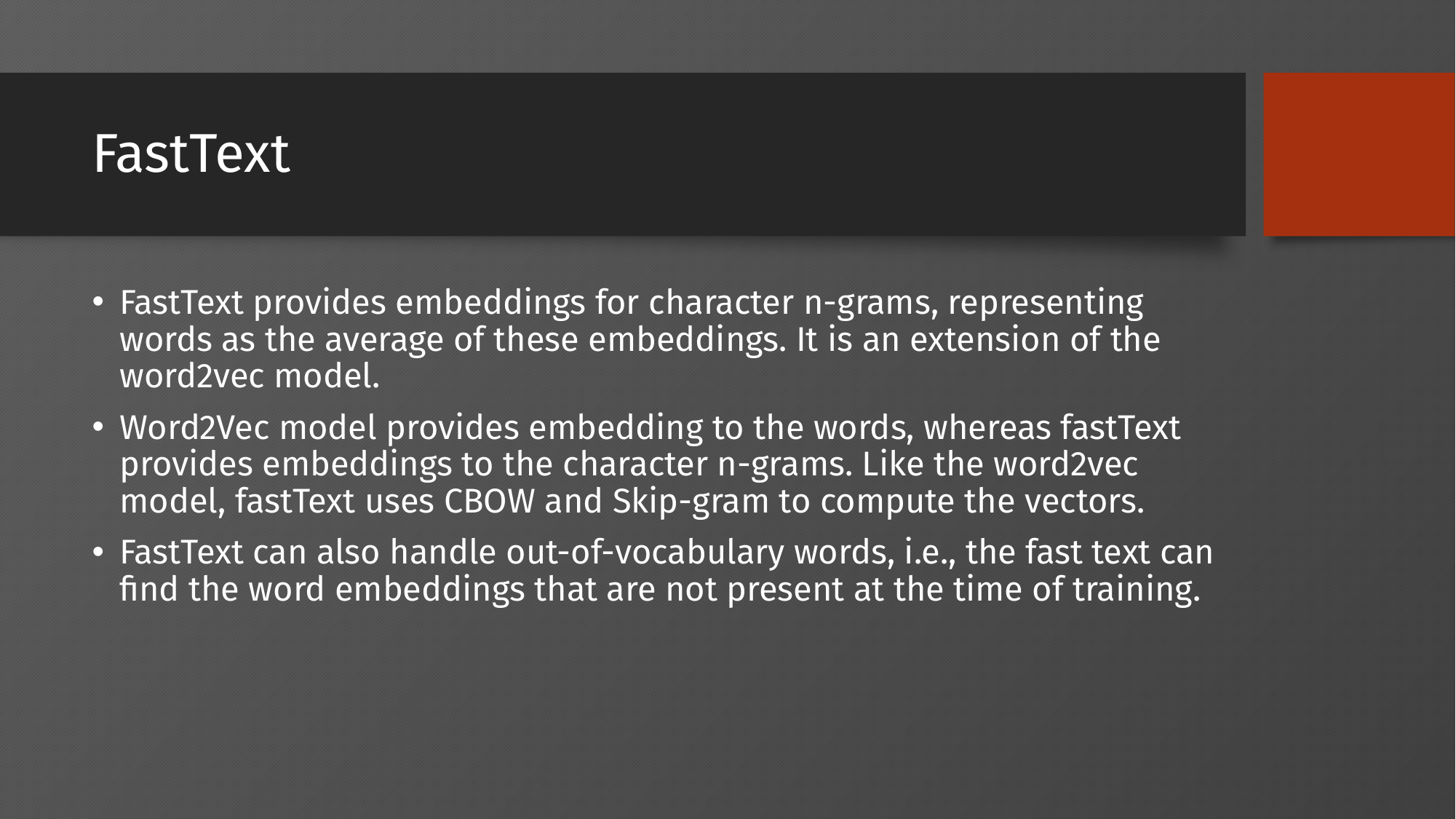

# FastText
FastText provides embeddings for character n-grams, representing words as the average of these embeddings. It is an extension of the word2vec model.
Word2Vec model provides embedding to the words, whereas fastText provides embeddings to the character n-grams. Like the word2vec model, fastText uses CBOW and Skip-gram to compute the vectors.
FastText can also handle out-of-vocabulary words, i.e., the fast text can find the word embeddings that are not present at the time of training.